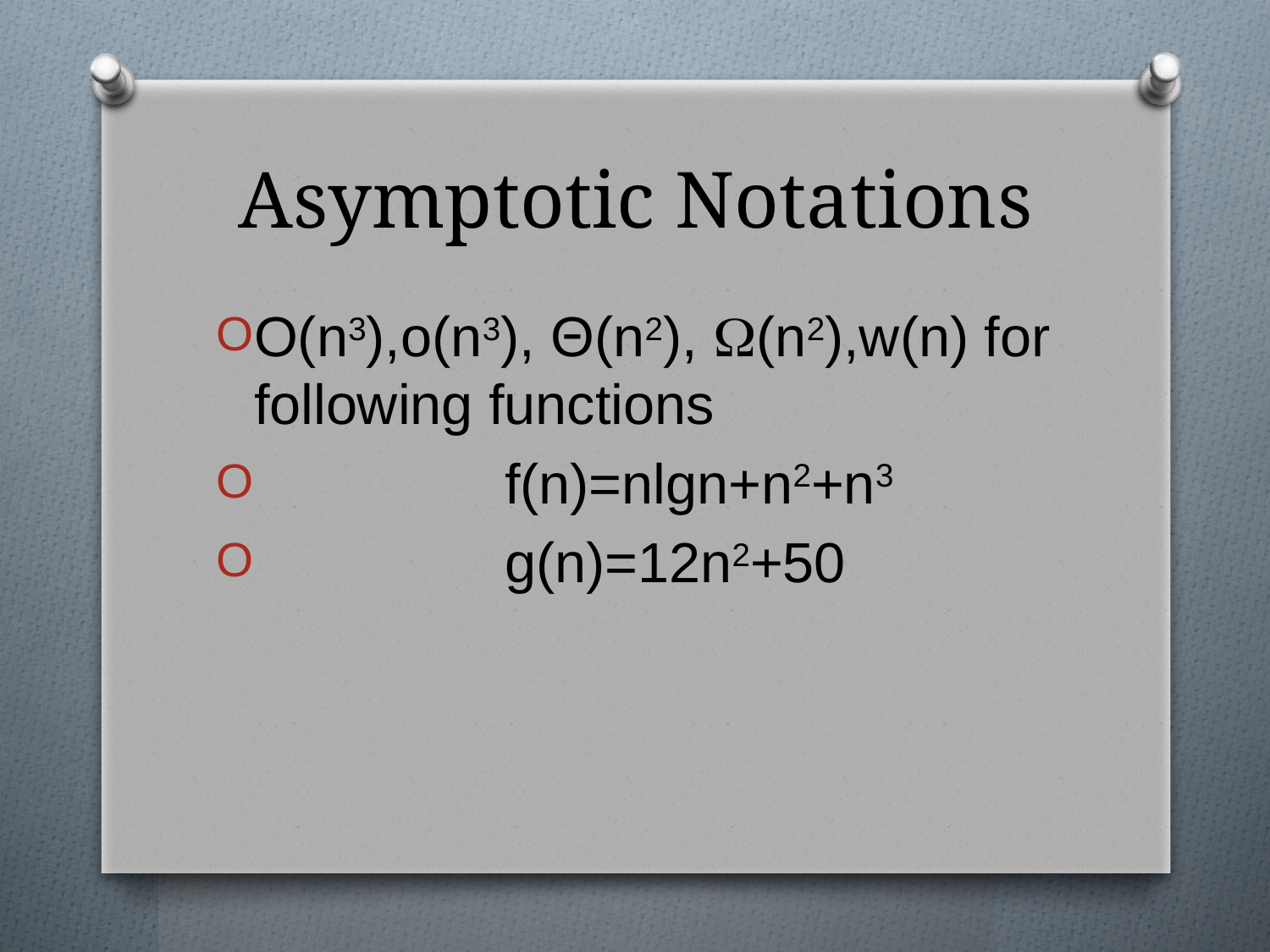

# Asymptotic Notations
O(n3),o(n3), Θ(n2), Ω(n2),w(n) for following functions
                f(n)=nlgn+n2+n3
                g(n)=12n2+50